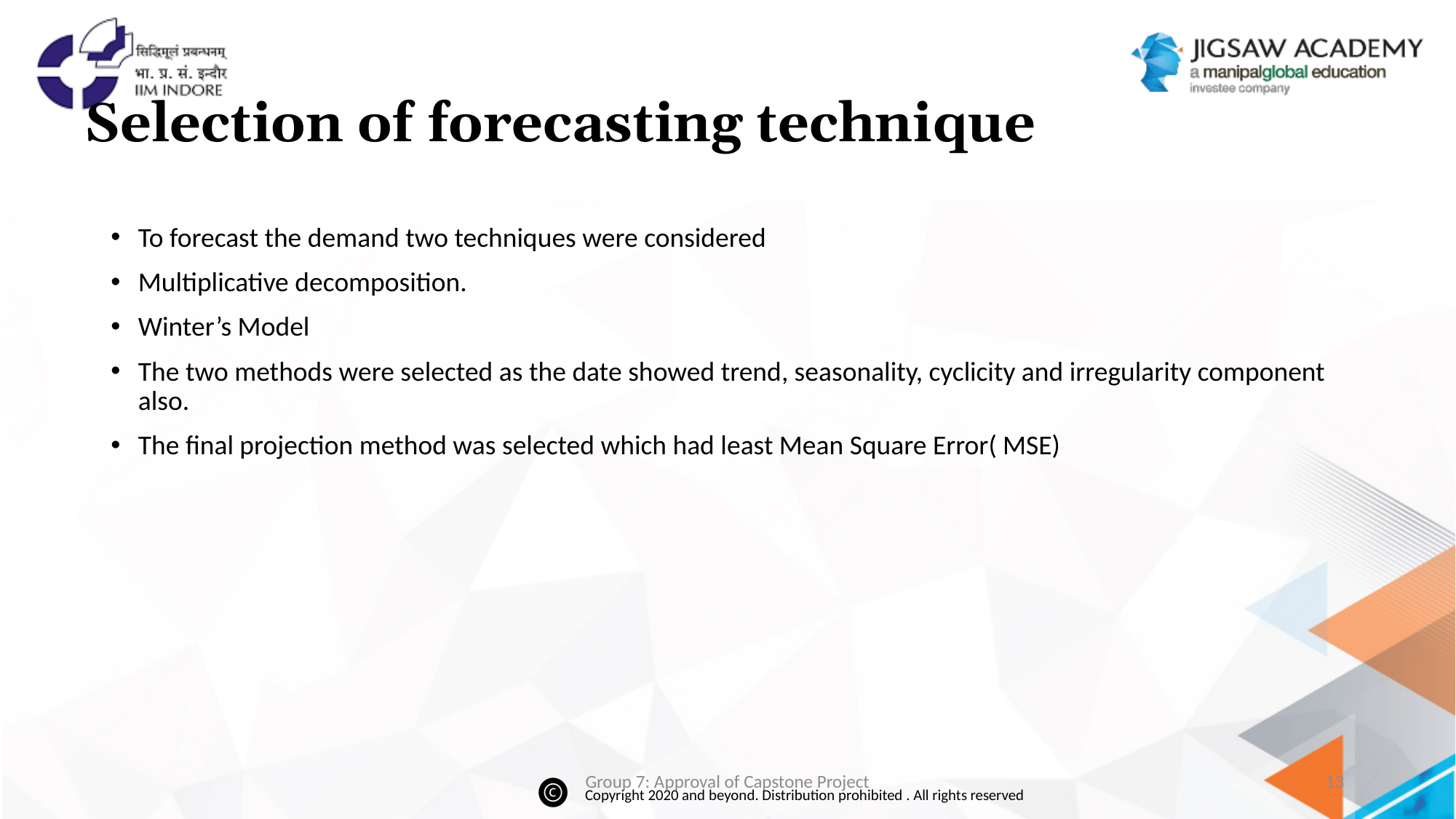

# Selection of forecasting technique
To forecast the demand two techniques were considered
Multiplicative decomposition.
Winter’s Model
The two methods were selected as the date showed trend, seasonality, cyclicity and irregularity component also.
The final projection method was selected which had least Mean Square Error( MSE)
Group 7: Approval of Capstone Project
13